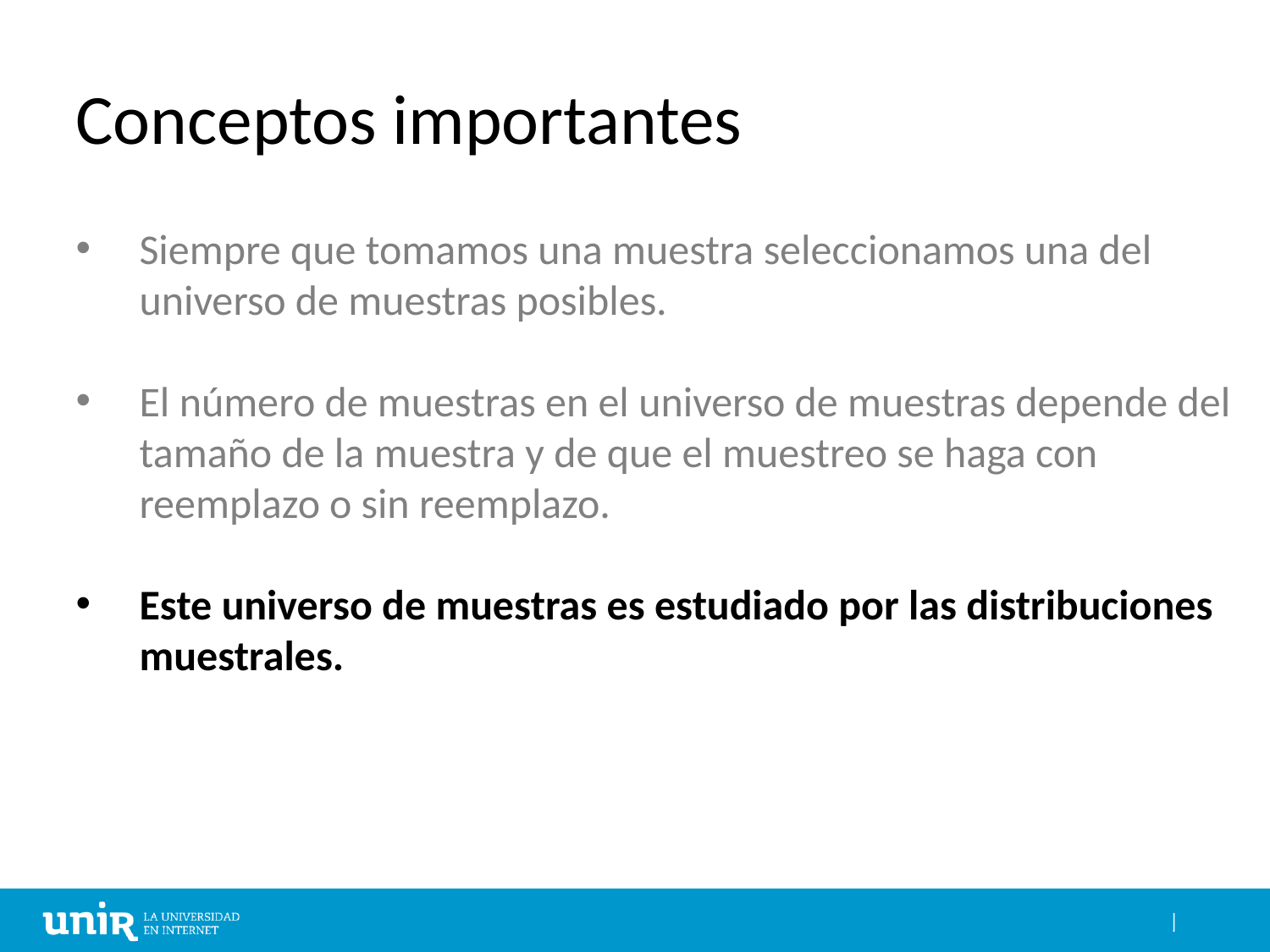

# Conceptos importantes
Siempre que tomamos una muestra seleccionamos una del universo de muestras posibles.

El número de muestras en el universo de muestras depende del tamaño de la muestra y de que el muestreo se haga con reemplazo o sin reemplazo.

Este universo de muestras es estudiado por las distribuciones muestrales.